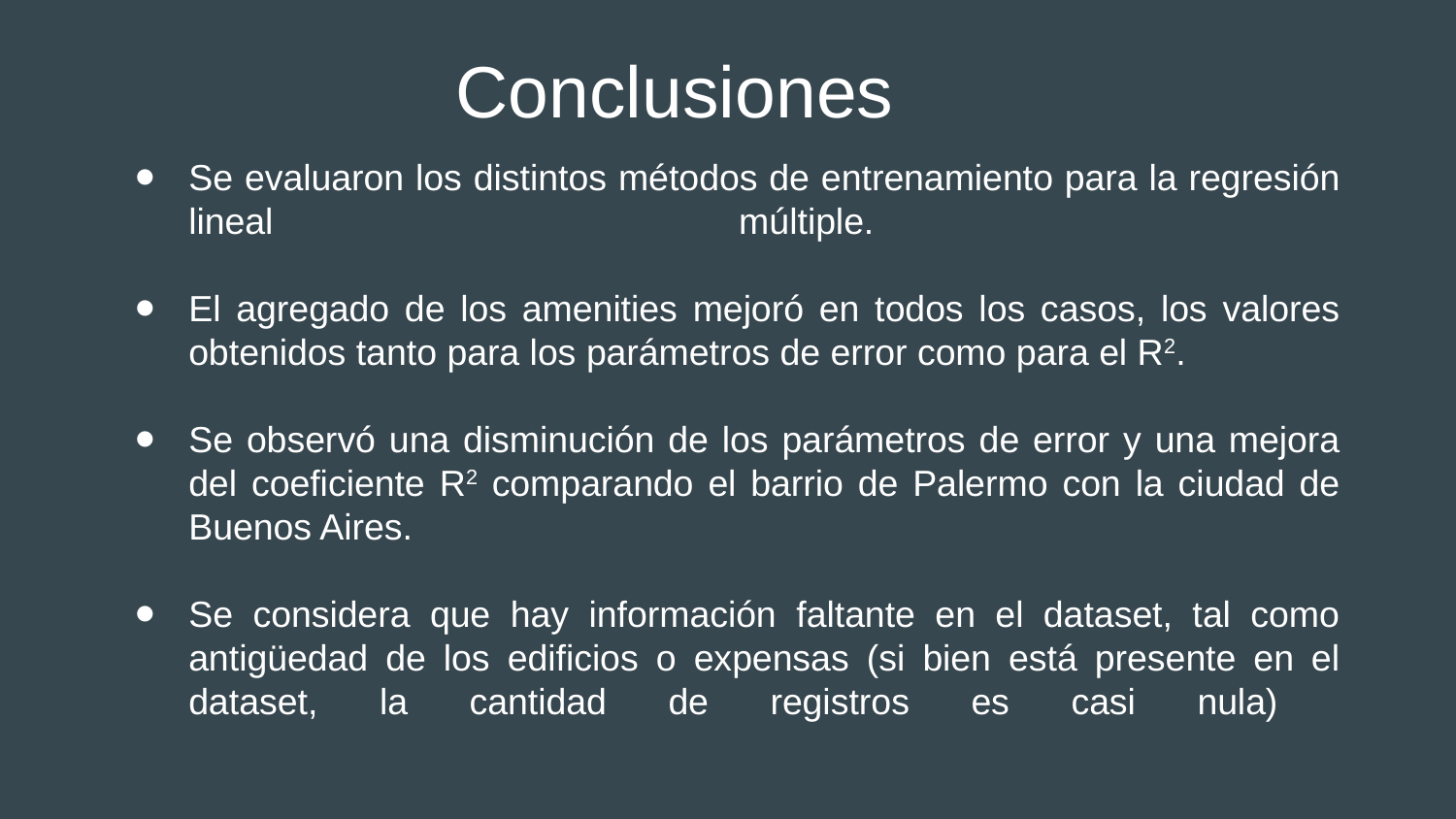

Conclusiones
Se evaluaron los distintos métodos de entrenamiento para la regresión lineal múltiple.
El agregado de los amenities mejoró en todos los casos, los valores obtenidos tanto para los parámetros de error como para el R2.

Se observó una disminución de los parámetros de error y una mejora del coeficiente R2 comparando el barrio de Palermo con la ciudad de Buenos Aires.

Se considera que hay información faltante en el dataset, tal como antigüedad de los edificios o expensas (si bien está presente en el dataset, la cantidad de registros es casi nula)